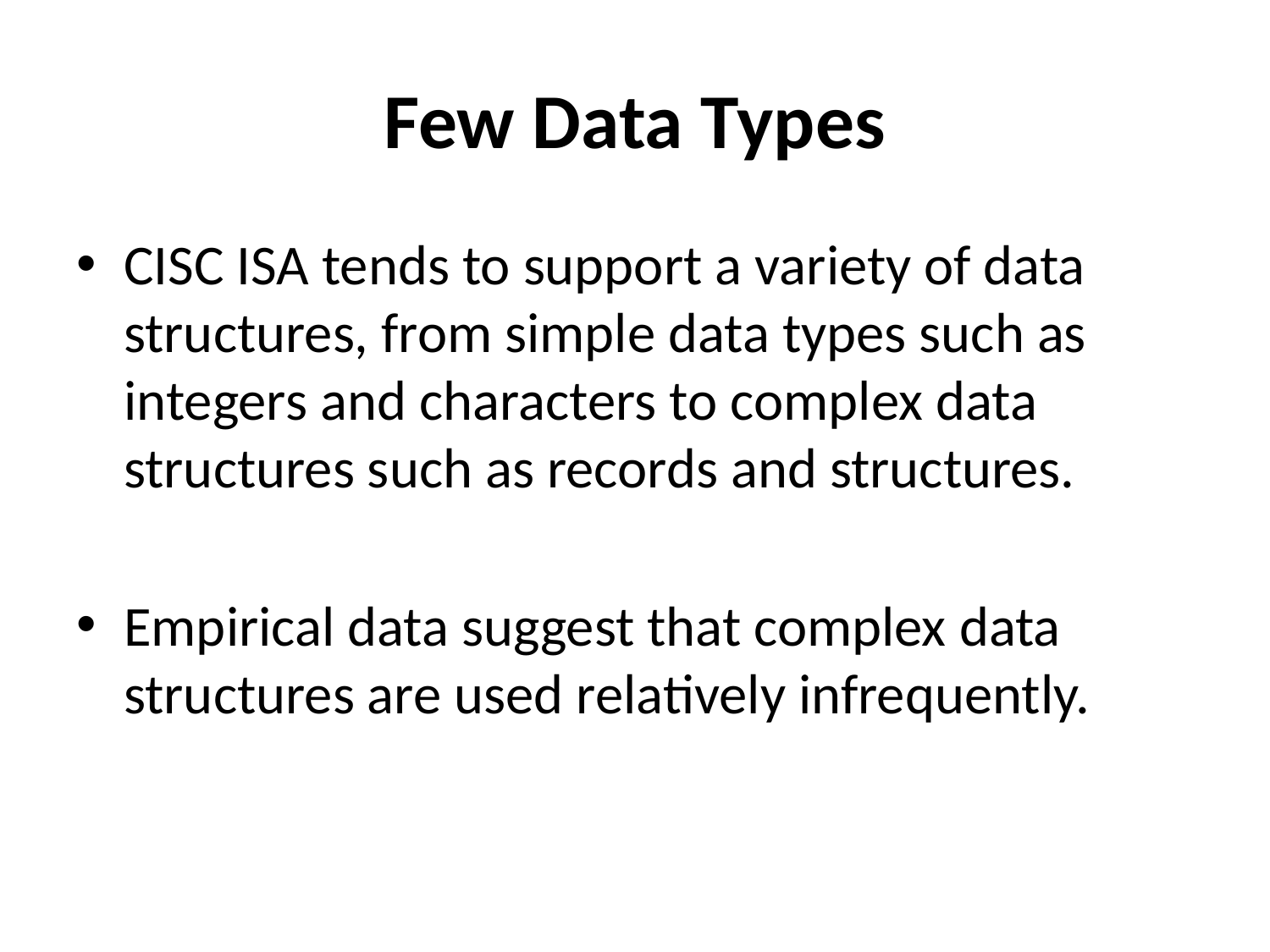

# Few Data Types
CISC ISA tends to support a variety of data structures, from simple data types such as integers and characters to complex data structures such as records and structures.

Empirical data suggest that complex data structures are used relatively infrequently.